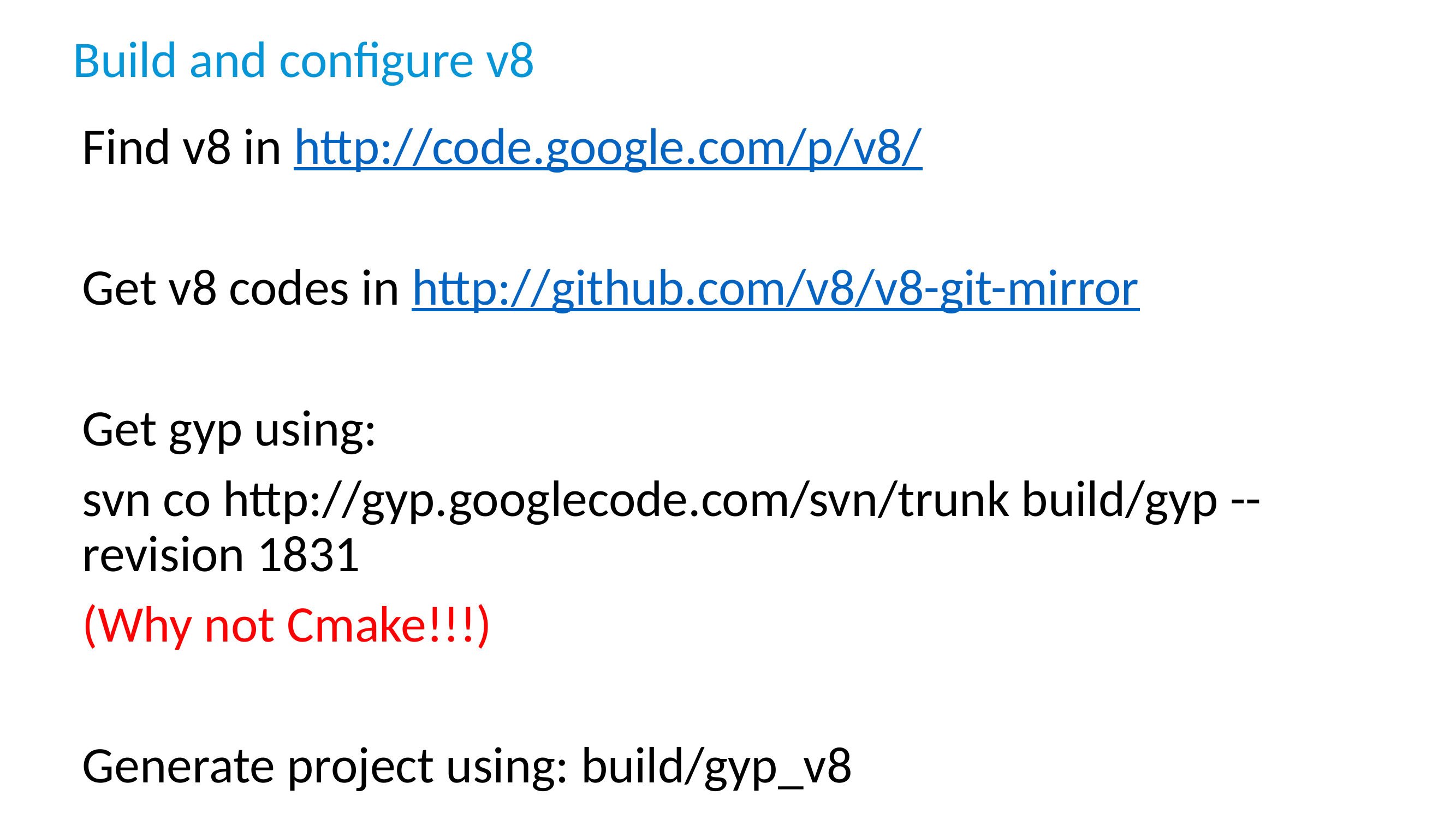

# Build and configure v8
Find v8 in http://code.google.com/p/v8/

Get v8 codes in http://github.com/v8/v8-git-mirror

Get gyp using:
svn co http://gyp.googlecode.com/svn/trunk build/gyp --revision 1831
(Why not Cmake!!!)

Generate project using: build/gyp_v8